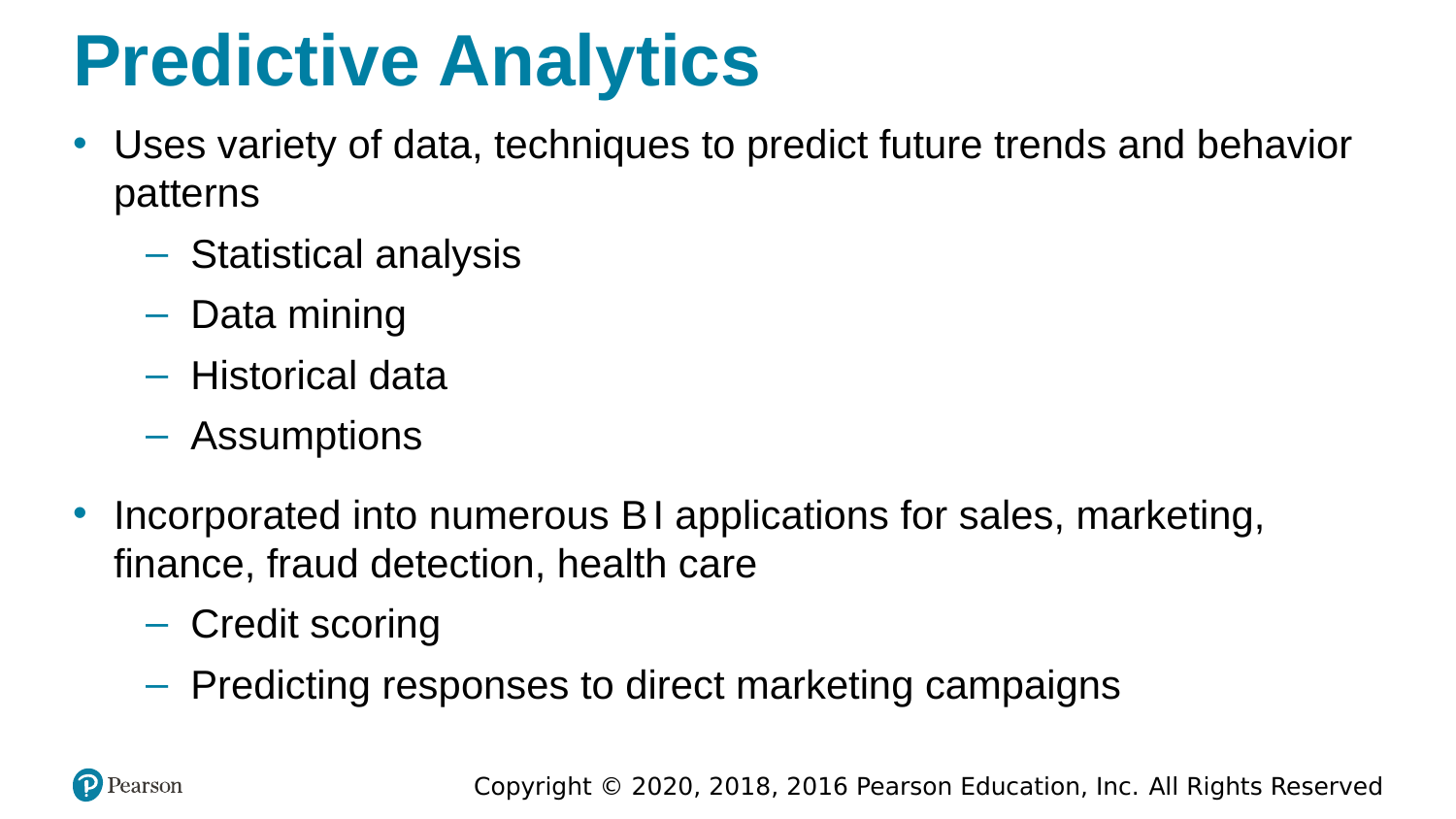

# Predictive Analytics
Uses variety of data, techniques to predict future trends and behavior patterns
Statistical analysis
Data mining
Historical data
Assumptions
Incorporated into numerous B I applications for sales, marketing, finance, fraud detection, health care
Credit scoring
Predicting responses to direct marketing campaigns